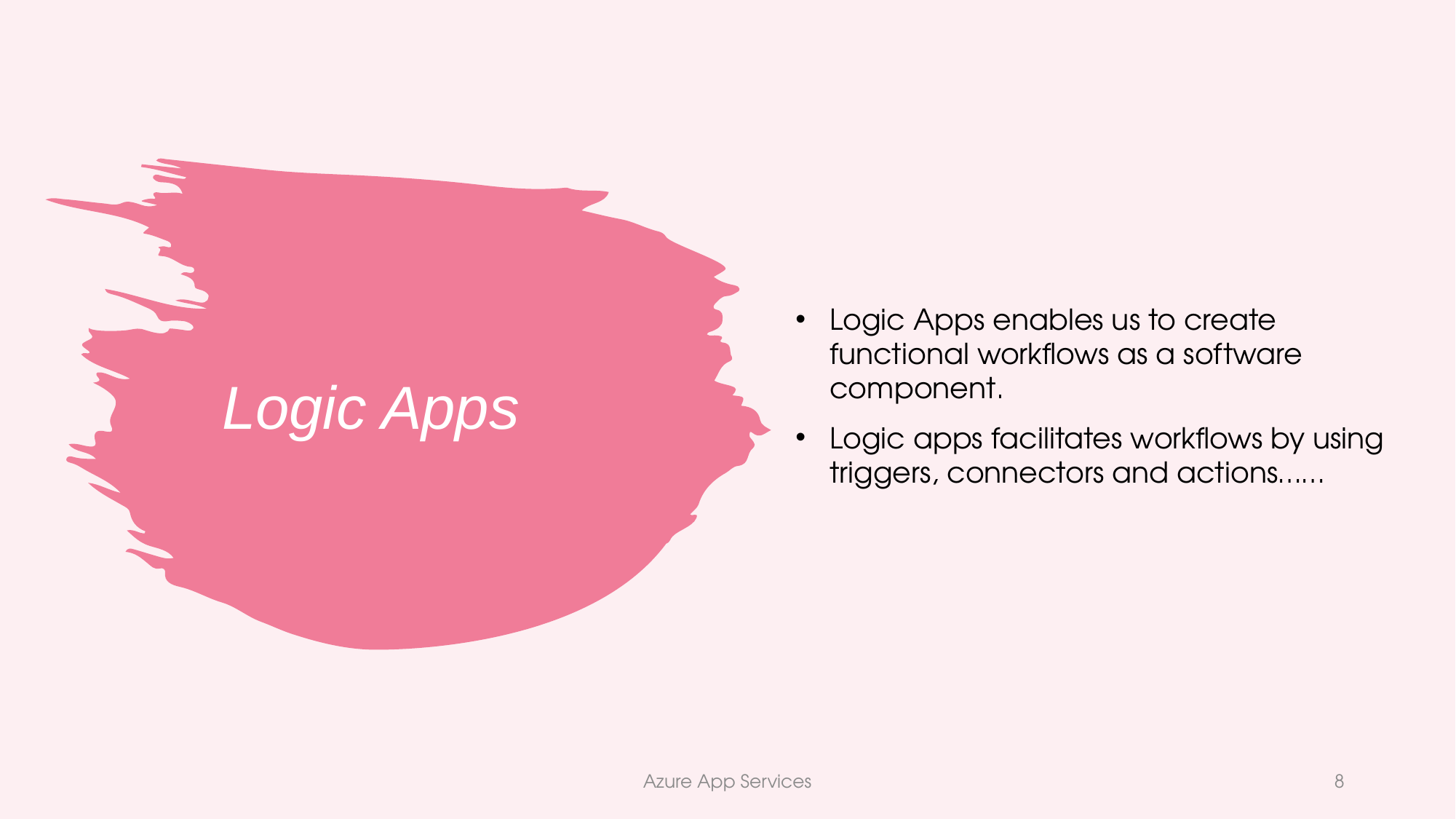

Logic Apps enables us to create functional workflows as a software component.
Logic apps facilitates workflows by using triggers, connectors and actions……
# Logic Apps
Azure App Services
8